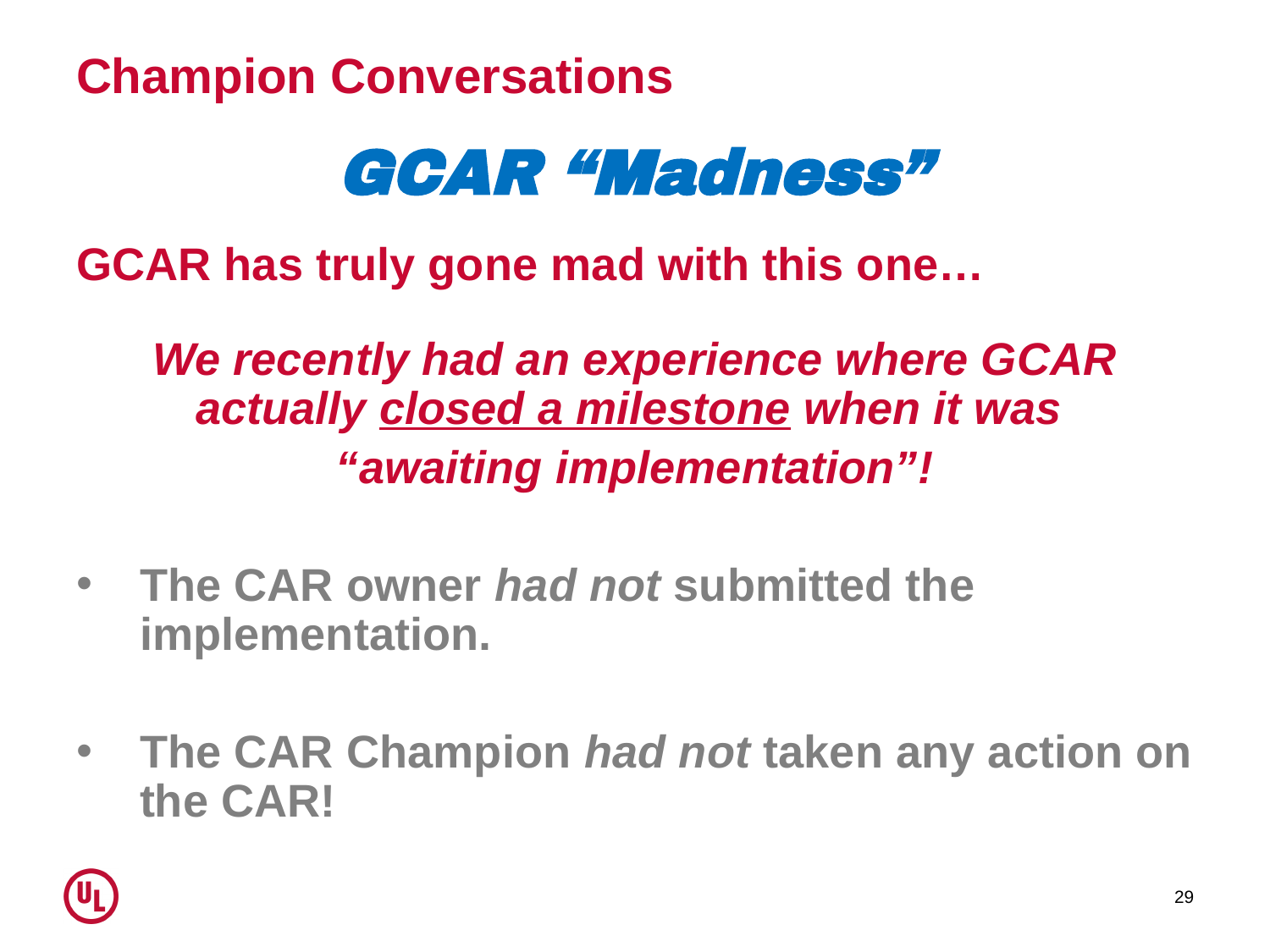

# Champion Conversations
GCAR “Madness”
GCAR has truly gone mad with this one…

We recently had an experience where GCAR actually closed a milestone when it was
“awaiting implementation”!

The CAR owner had not submitted the implementation.

The CAR Champion had not taken any action on the CAR!
29